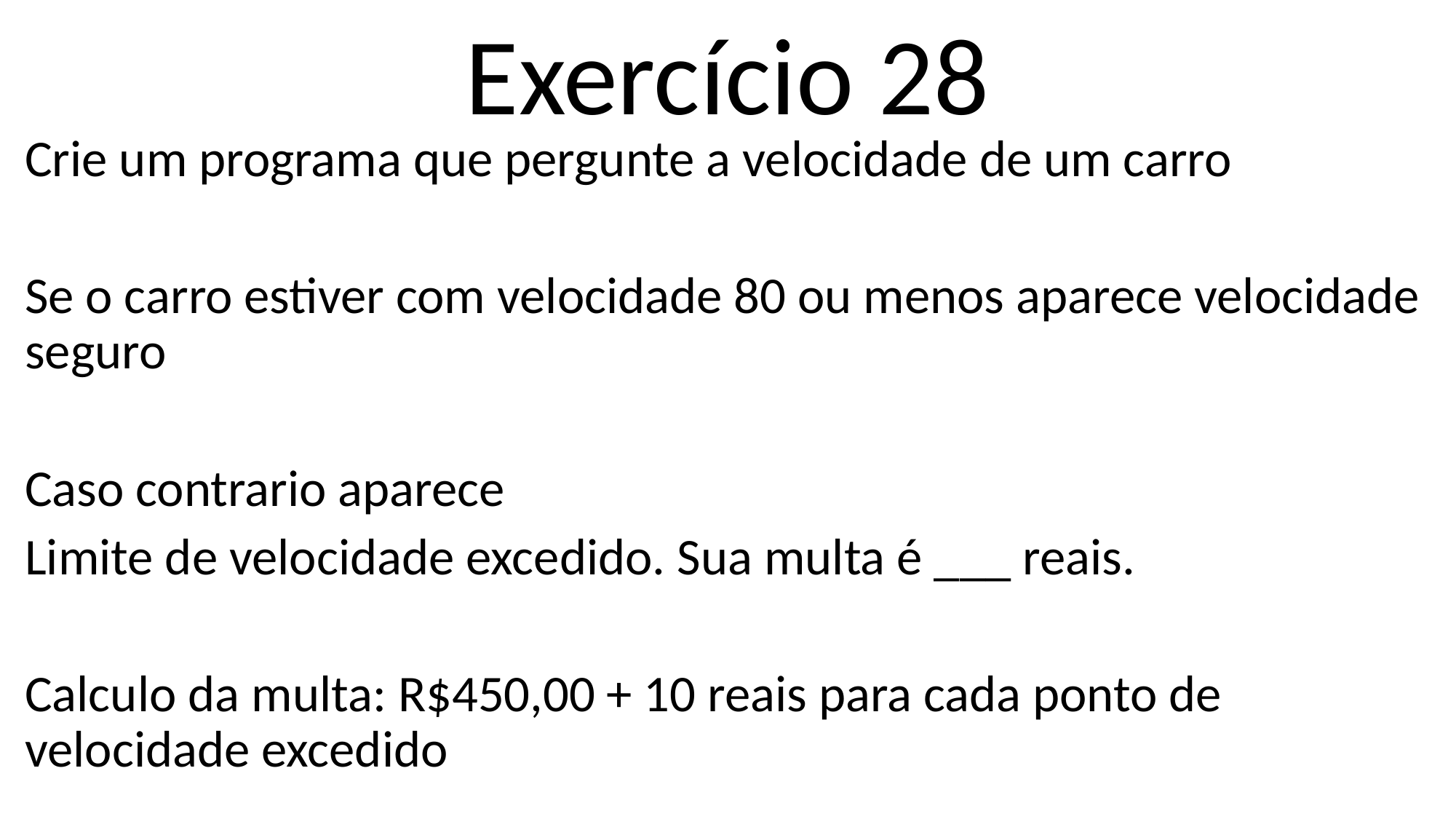

# Exercício 28
Crie um programa que pergunte a velocidade de um carro

Se o carro estiver com velocidade 80 ou menos aparece velocidade seguro

Caso contrario aparece
Limite de velocidade excedido. Sua multa é ___ reais.

Calculo da multa: R$450,00 + 10 reais para cada ponto de velocidade excedido